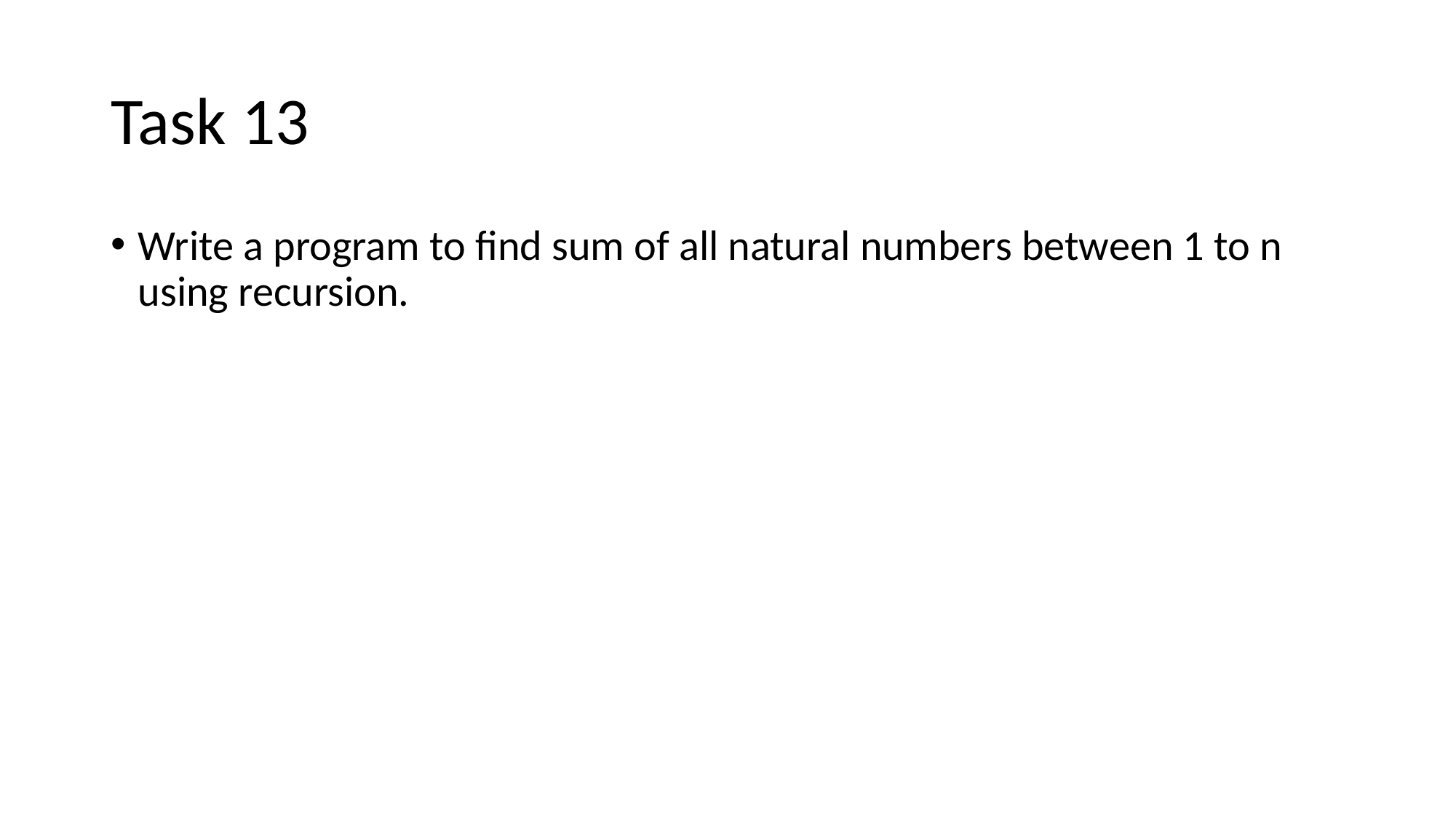

# Task 13
Write a program to find sum of all natural numbers between 1 to n using recursion.